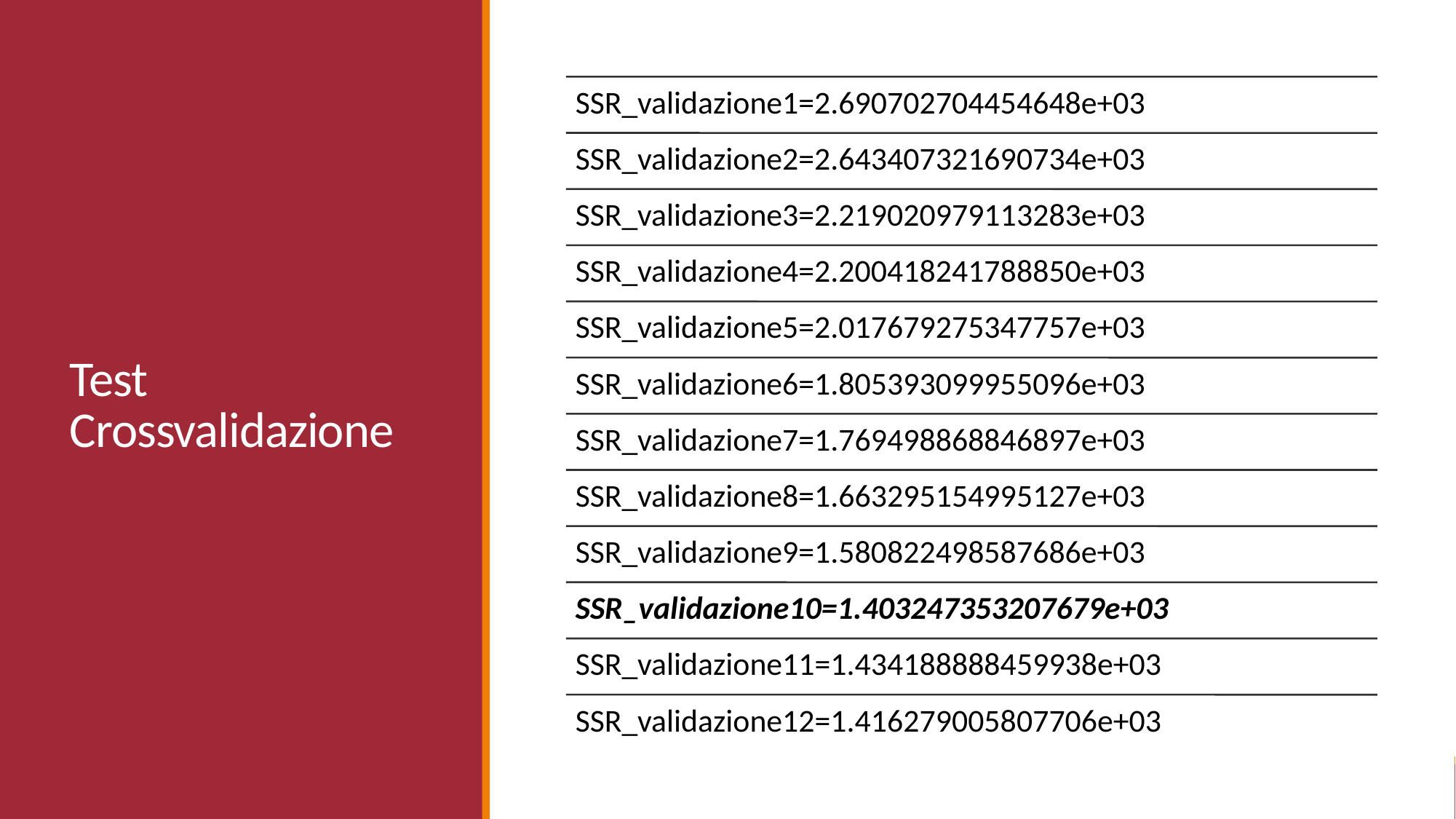

# Test Crossvalidazione
SSR_validazione1=2.690702704454648e+03
SSR_validazione2=2.643407321690734e+03
SSR_validazione3=2.219020979113283e+03
SSR_validazione4=2.200418241788850e+03
SSR_validazione5=2.017679275347757e+03
SSR_validazione6=1.805393099955096e+03
SSR_validazione7=1.769498868846897e+03
SSR_validazione8=1.663295154995127e+03
SSR_validazione9=1.580822498587686e+03
SSR_validazione10=1.403247353207679e+03
SSR_validazione11=1.434188888459938e+03
SSR_validazione12=1.416279005807706e+03